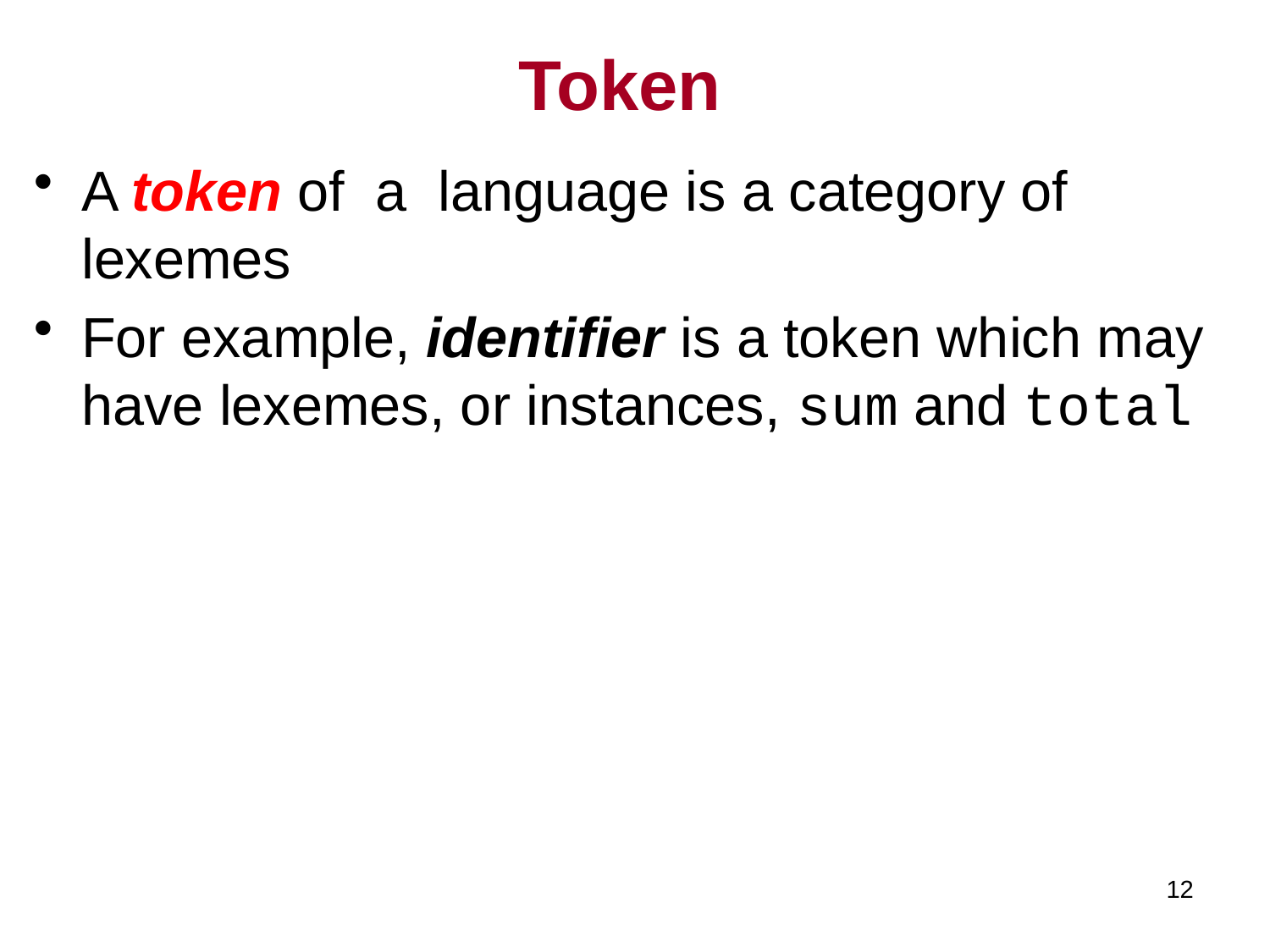

# Token
A token of  a  language is a category of lexemes
For example, identifier is a token which may have lexemes, or instances, sum and total
12